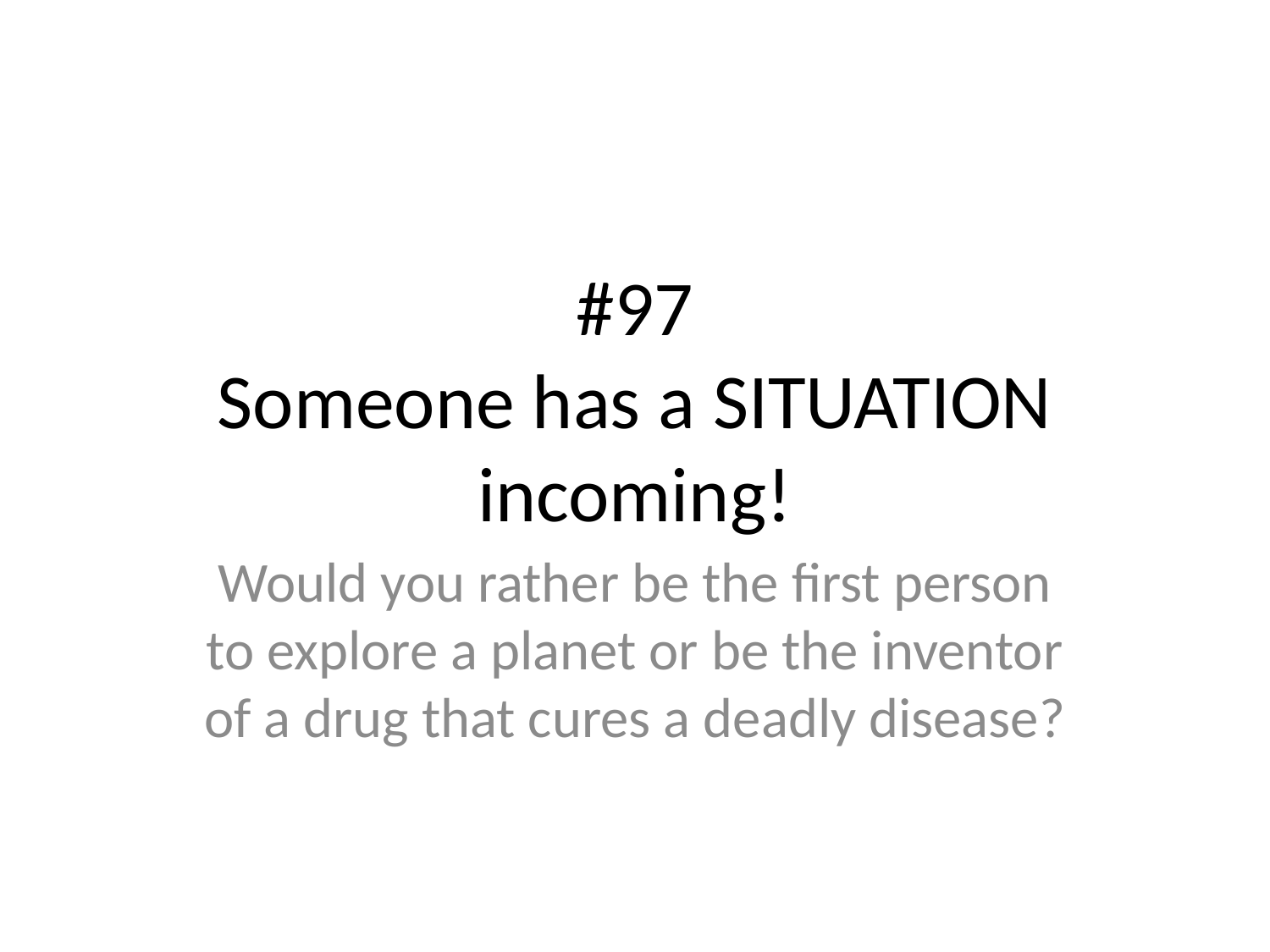

# #97
Someone has a SITUATION incoming!
Would you rather be the first person to explore a planet or be the inventor of a drug that cures a deadly disease?